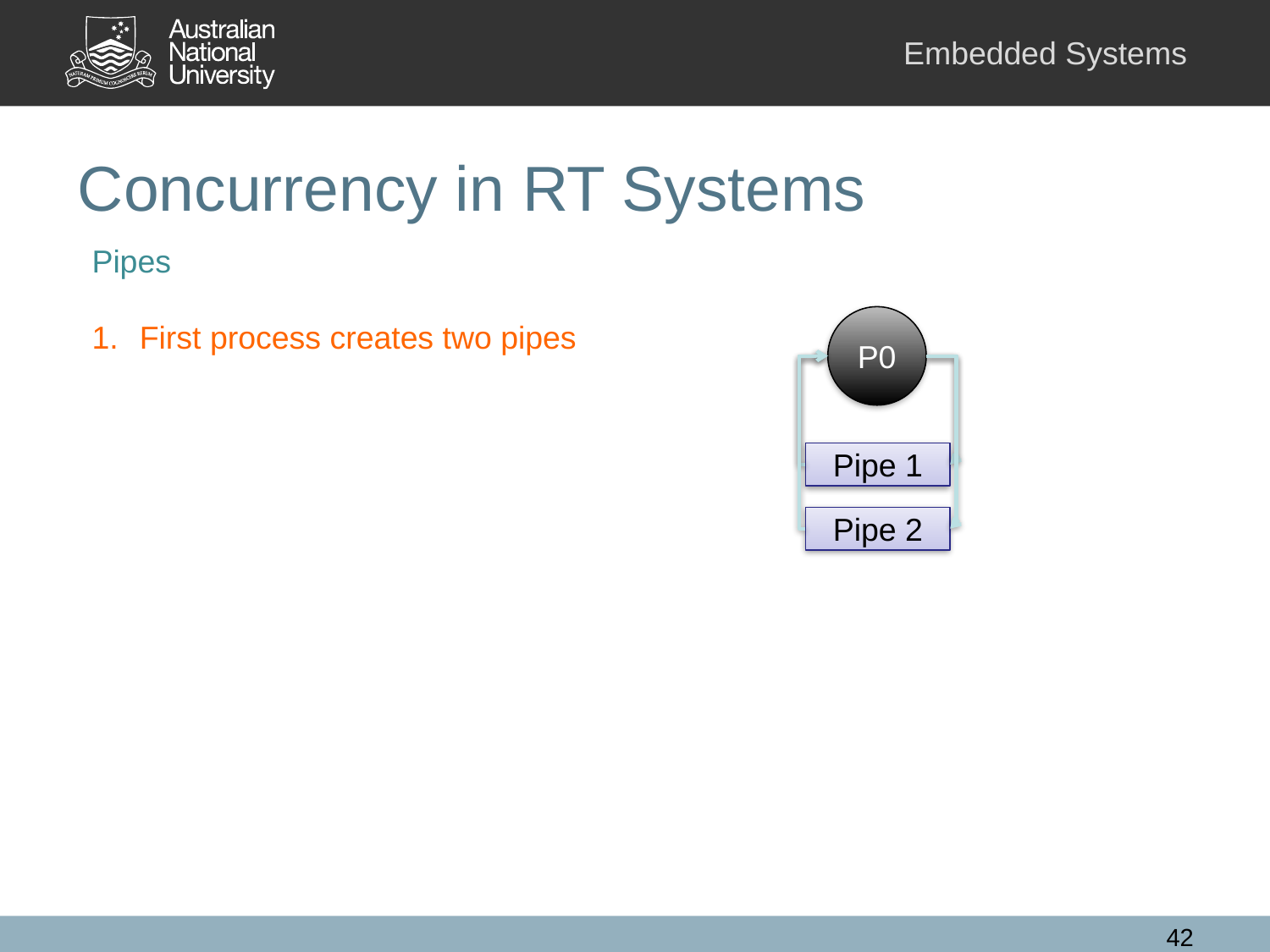

# Concurrency in RT Systems
Pipes

First process creates two pipes
P0
Pipe 1
Pipe 2
42